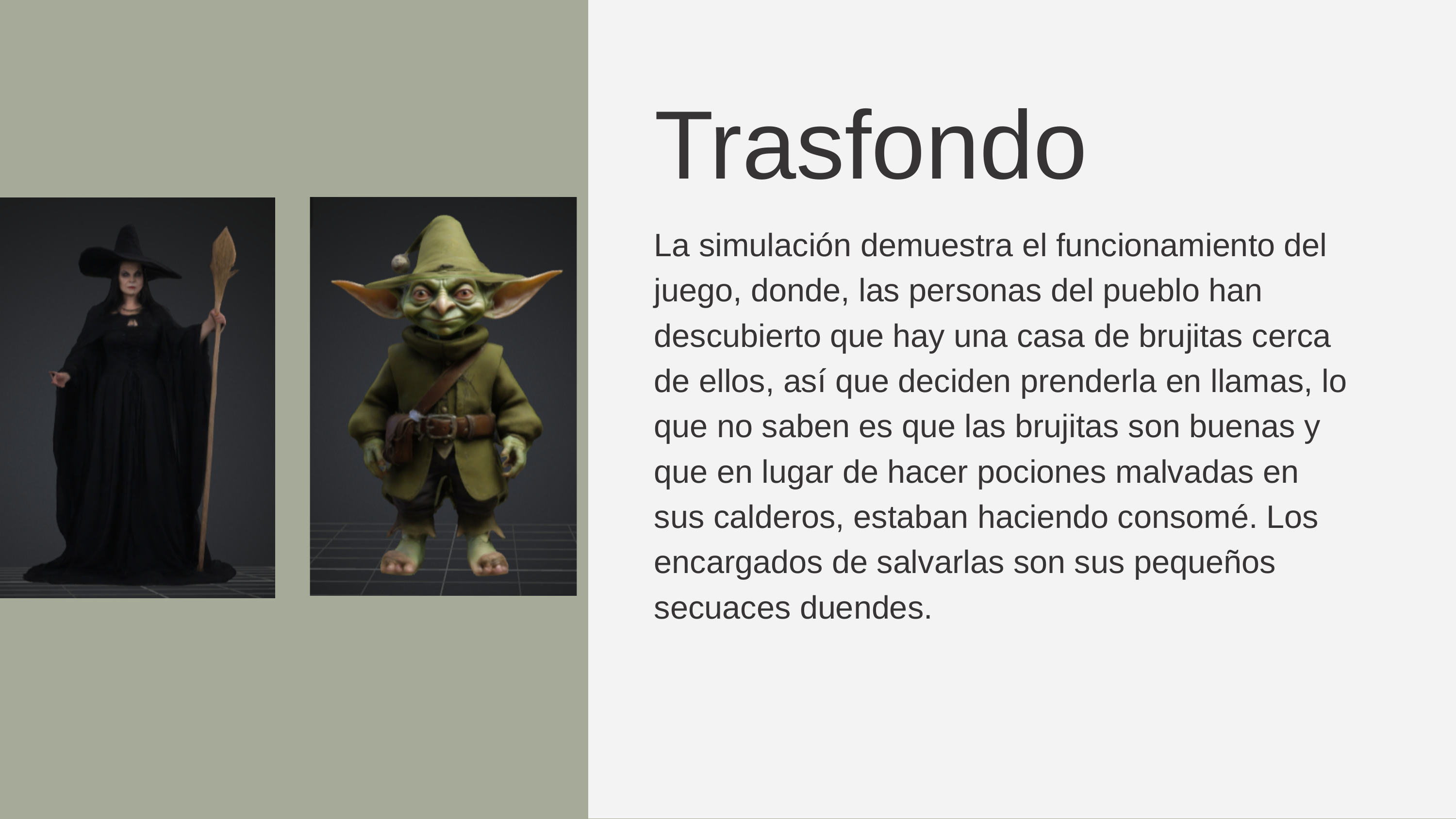

Trasfondo

La simulación demuestra el funcionamiento del juego, donde, las personas del pueblo han descubierto que hay una casa de brujitas cerca de ellos, así que deciden prenderla en llamas, lo que no saben es que las brujitas son buenas y que en lugar de hacer pociones malvadas en sus calderos, estaban haciendo consomé. Los encargados de salvarlas son sus pequeños secuaces duendes.